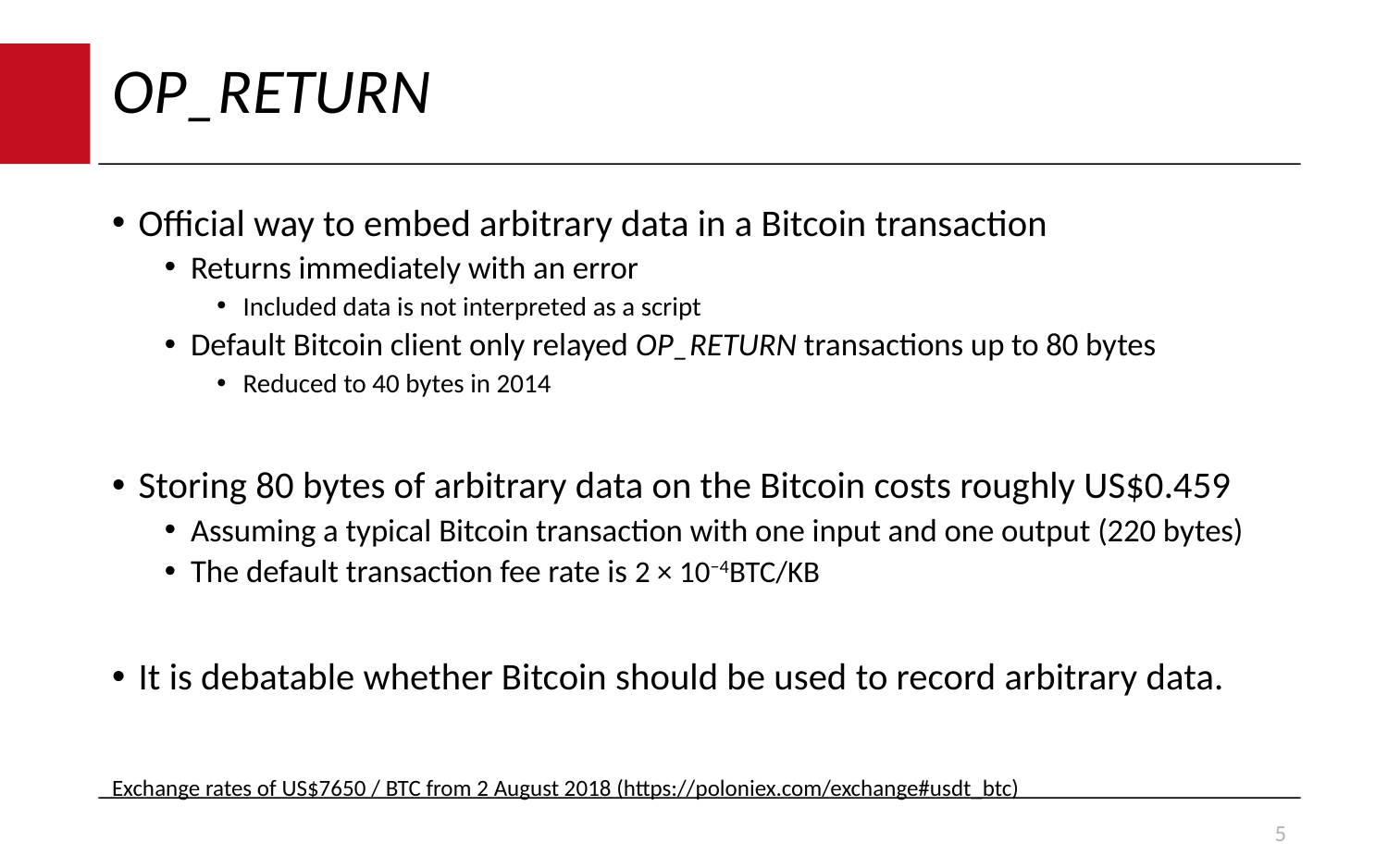

# OP_RETURN
Official way to embed arbitrary data in a Bitcoin transaction
Returns immediately with an error
Included data is not interpreted as a script
Default Bitcoin client only relayed OP_RETURN transactions up to 80 bytes
Reduced to 40 bytes in 2014

Storing 80 bytes of arbitrary data on the Bitcoin costs roughly US$0.459
Assuming a typical Bitcoin transaction with one input and one output (220 bytes)
The default transaction fee rate is 2 × 10−4BTC/KB

It is debatable whether Bitcoin should be used to record arbitrary data.

Exchange rates of US$7650 / BTC from 2 August 2018 (https://poloniex.com/exchange#usdt_btc)
5